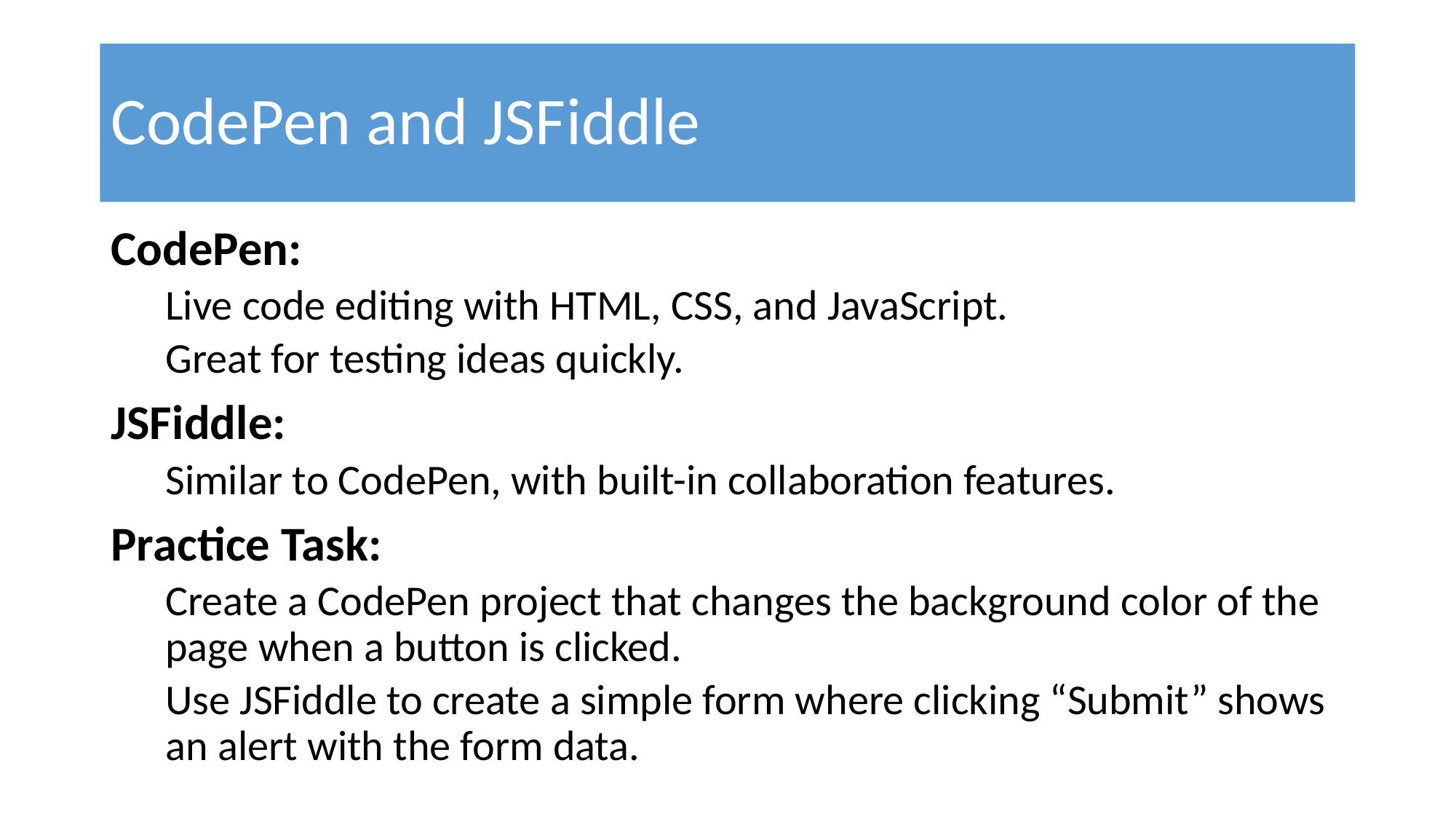

# CodePen and JSFiddle
CodePen:
Live code editing with HTML, CSS, and JavaScript.
Great for testing ideas quickly.
JSFiddle:
Similar to CodePen, with built-in collaboration features.
Practice Task:
Create a CodePen project that changes the background color of the page when a button is clicked.
Use JSFiddle to create a simple form where clicking “Submit” shows an alert with the form data.